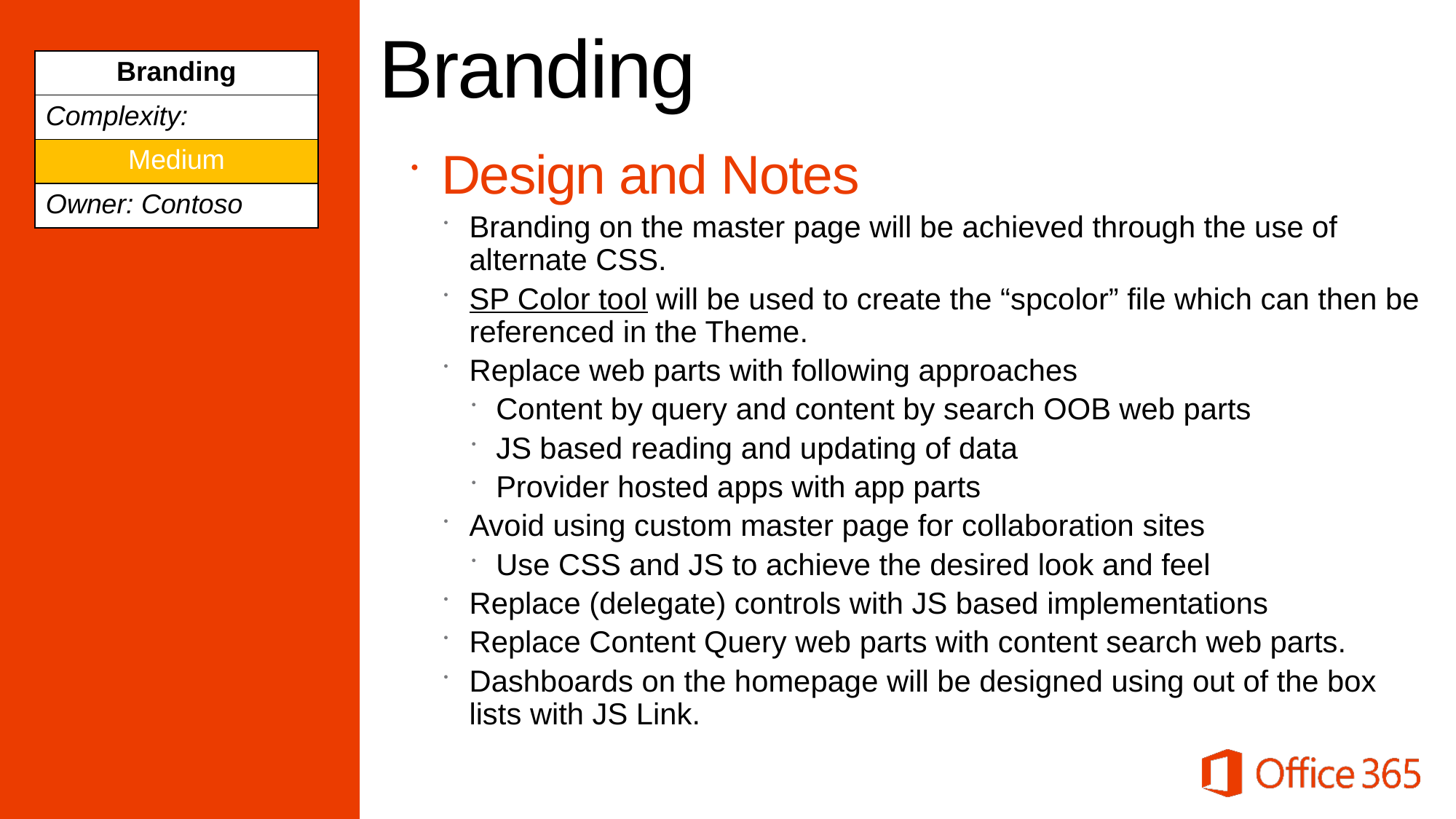

# Branding
| Branding |
| --- |
| Complexity: |
| Medium |
| Owner: Contoso |
Design and Notes
Branding on the master page will be achieved through the use of alternate CSS.
SP Color tool will be used to create the “spcolor” file which can then be referenced in the Theme.
Replace web parts with following approaches
Content by query and content by search OOB web parts
JS based reading and updating of data
Provider hosted apps with app parts
Avoid using custom master page for collaboration sites
Use CSS and JS to achieve the desired look and feel
Replace (delegate) controls with JS based implementations
Replace Content Query web parts with content search web parts.
Dashboards on the homepage will be designed using out of the box lists with JS Link.